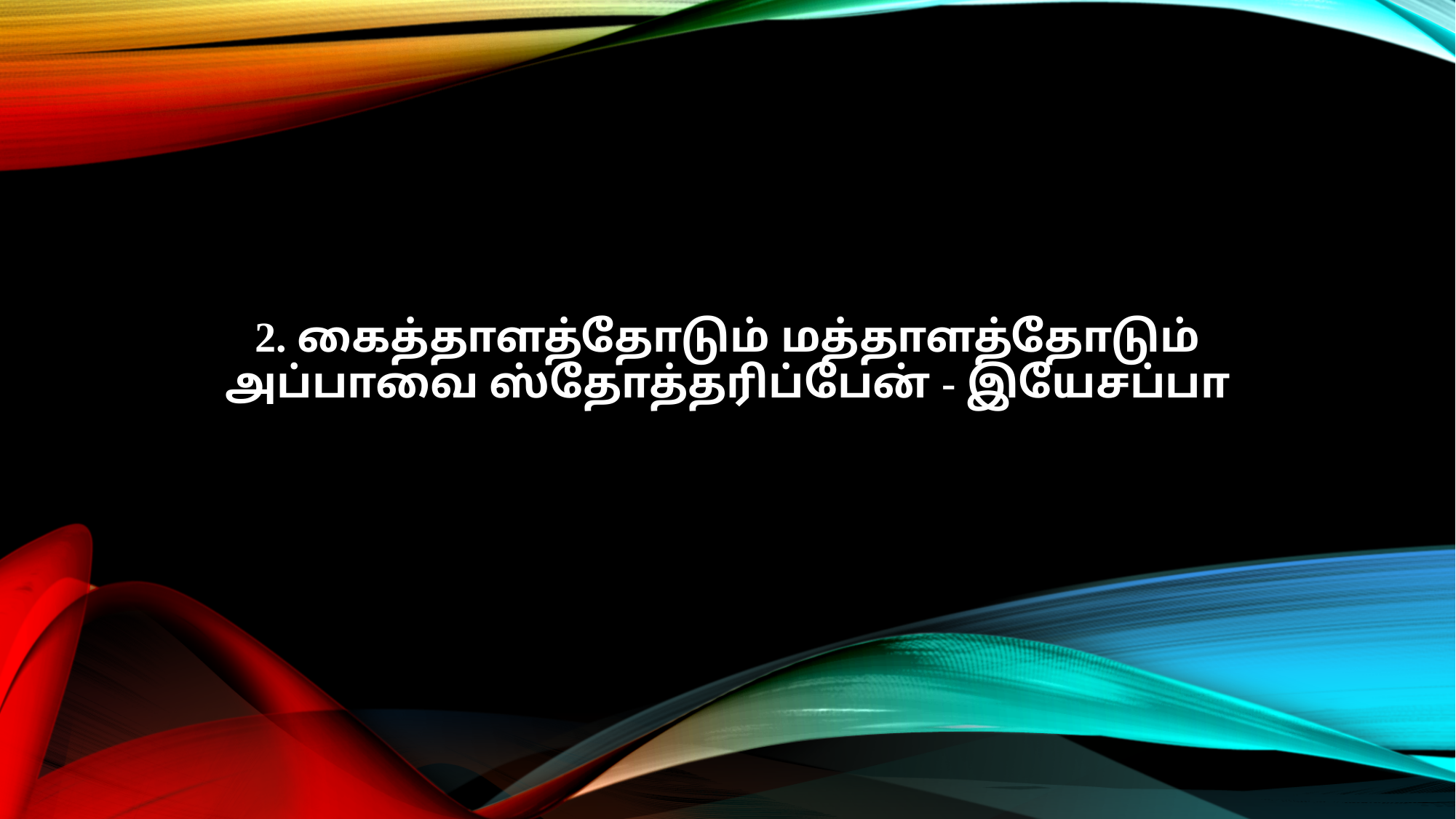

2. கைத்தாளத்தோடும் மத்தாளத்தோடும்
அப்பாவை ஸ்தோத்தரிப்பேன் - இயேசப்பா